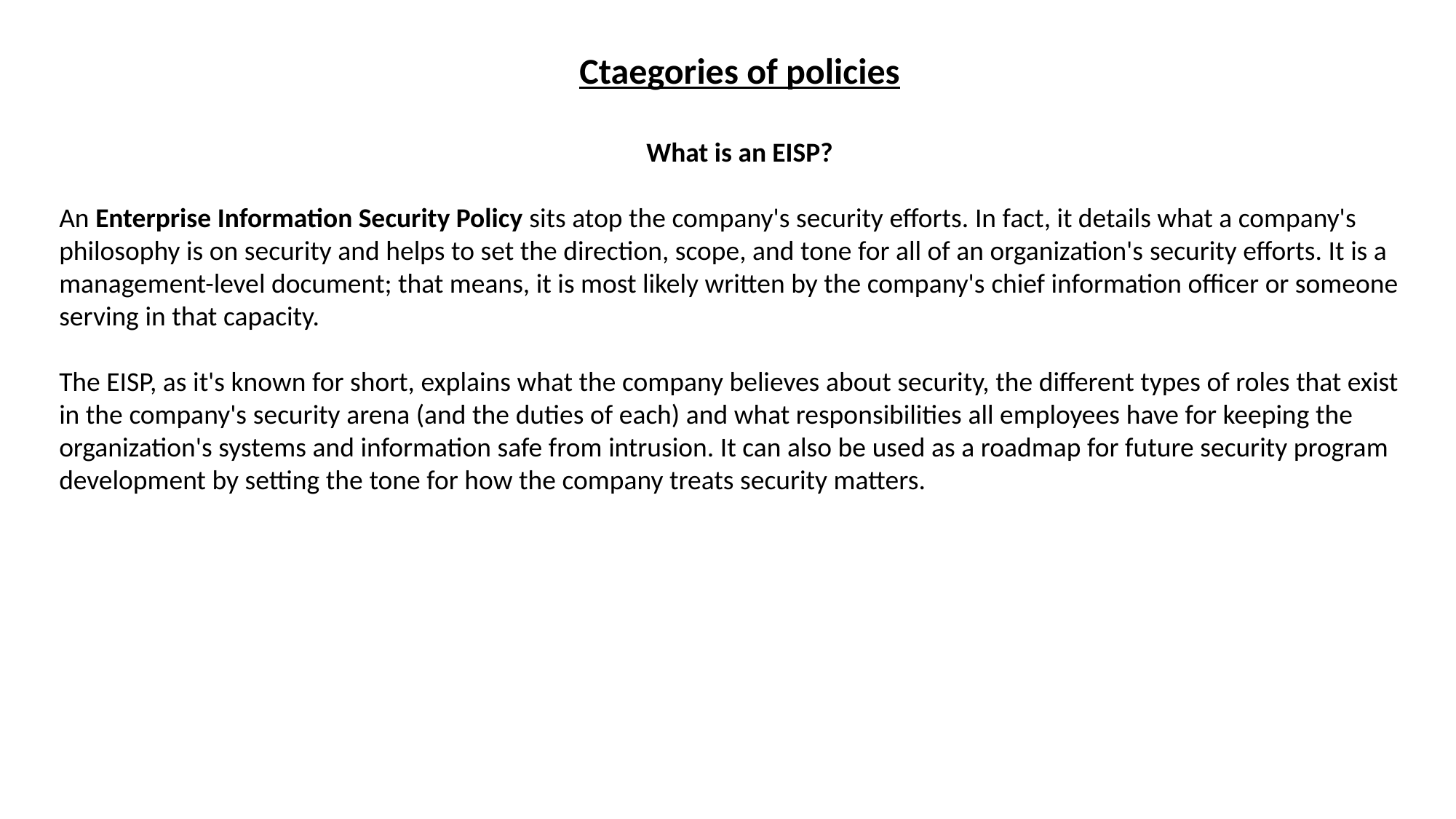

Ctaegories of policies

What is an EISP?

An Enterprise Information Security Policy sits atop the company's security efforts. In fact, it details what a company's philosophy is on security and helps to set the direction, scope, and tone for all of an organization's security efforts. It is a management-level document; that means, it is most likely written by the company's chief information officer or someone serving in that capacity.

The EISP, as it's known for short, explains what the company believes about security, the different types of roles that exist in the company's security arena (and the duties of each) and what responsibilities all employees have for keeping the organization's systems and information safe from intrusion. It can also be used as a roadmap for future security program development by setting the tone for how the company treats security matters.